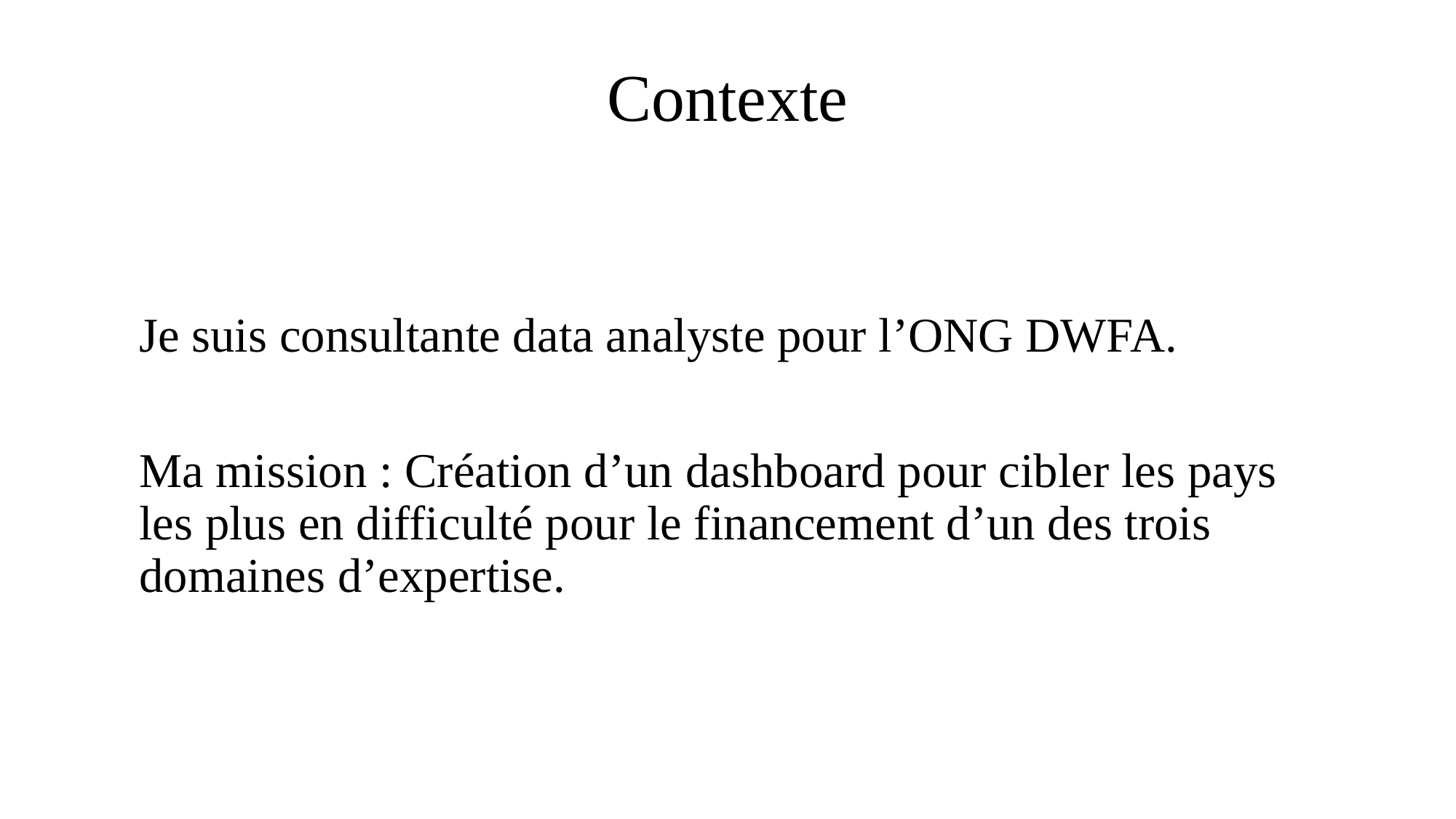

Contexte

Je suis consultante data analyste pour l’ONG DWFA.

Ma mission : Création d’un dashboard pour cibler les pays les plus en difficulté pour le financement d’un des trois domaines d’expertise.